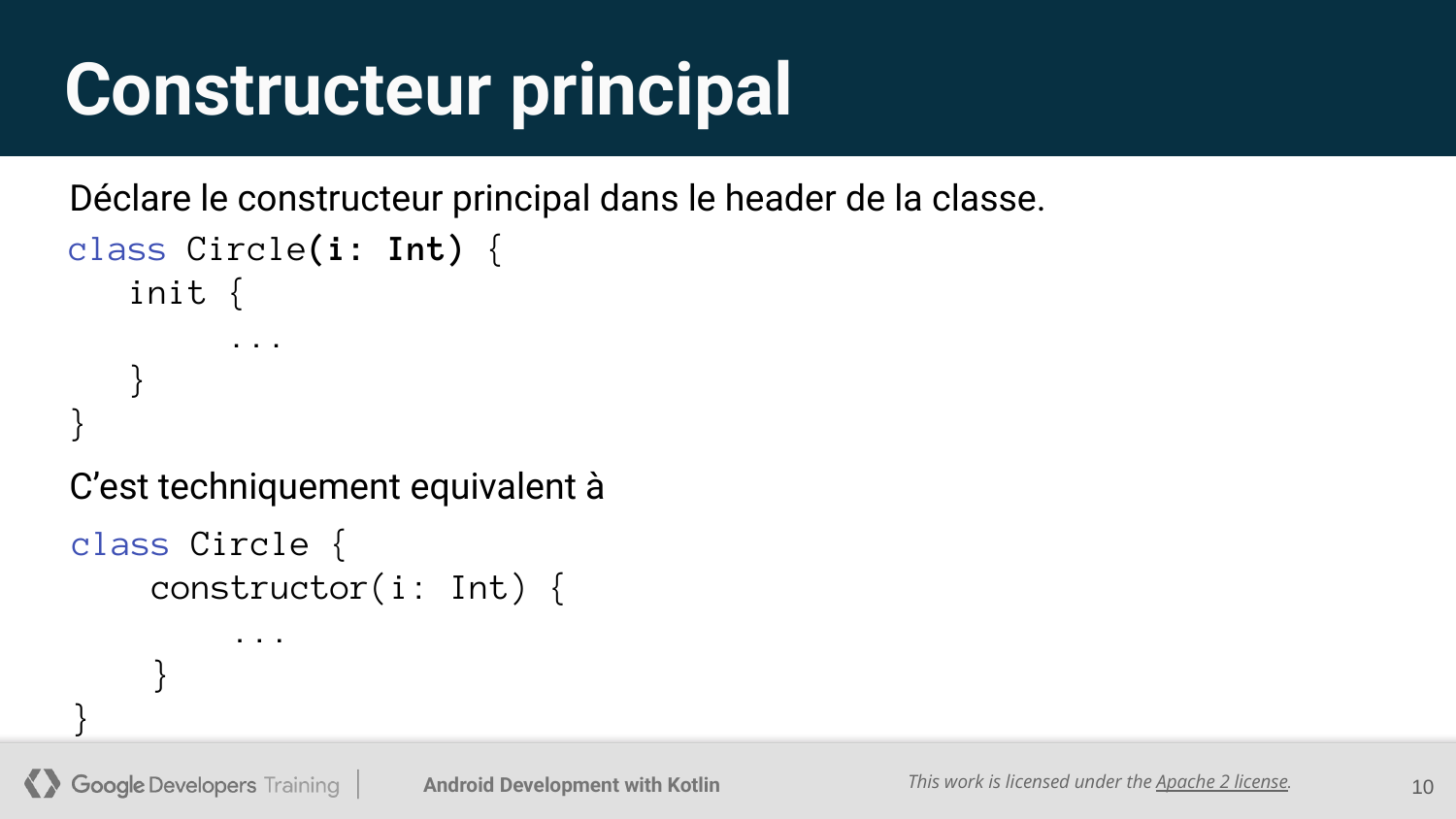

# Constructeur principal
Déclare le constructeur principal dans le header de la classe.
class Circle(i: Int) {
   init {
        ...
   }
}

C’est techniquement equivalent à
class Circle {
    constructor(i: Int) {
        ...
    }
}

10